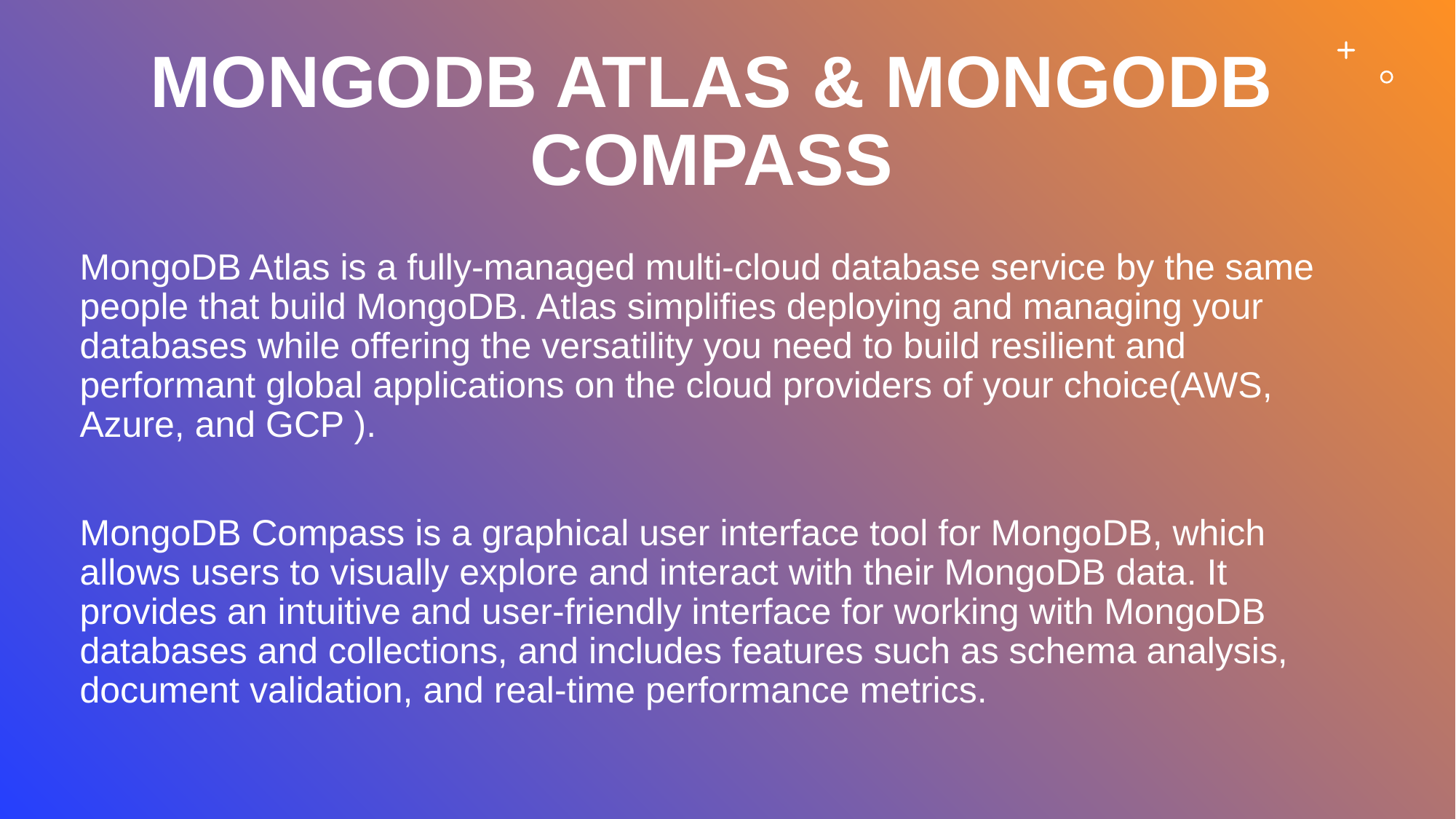

# MongoDB Atlas & mongodb compass
MongoDB Atlas is a fully-managed multi-cloud database service by the same people that build MongoDB. Atlas simplifies deploying and managing your databases while offering the versatility you need to build resilient and performant global applications on the cloud providers of your choice(AWS, Azure, and GCP ).

MongoDB Compass is a graphical user interface tool for MongoDB, which allows users to visually explore and interact with their MongoDB data. It provides an intuitive and user-friendly interface for working with MongoDB databases and collections, and includes features such as schema analysis, document validation, and real-time performance metrics.